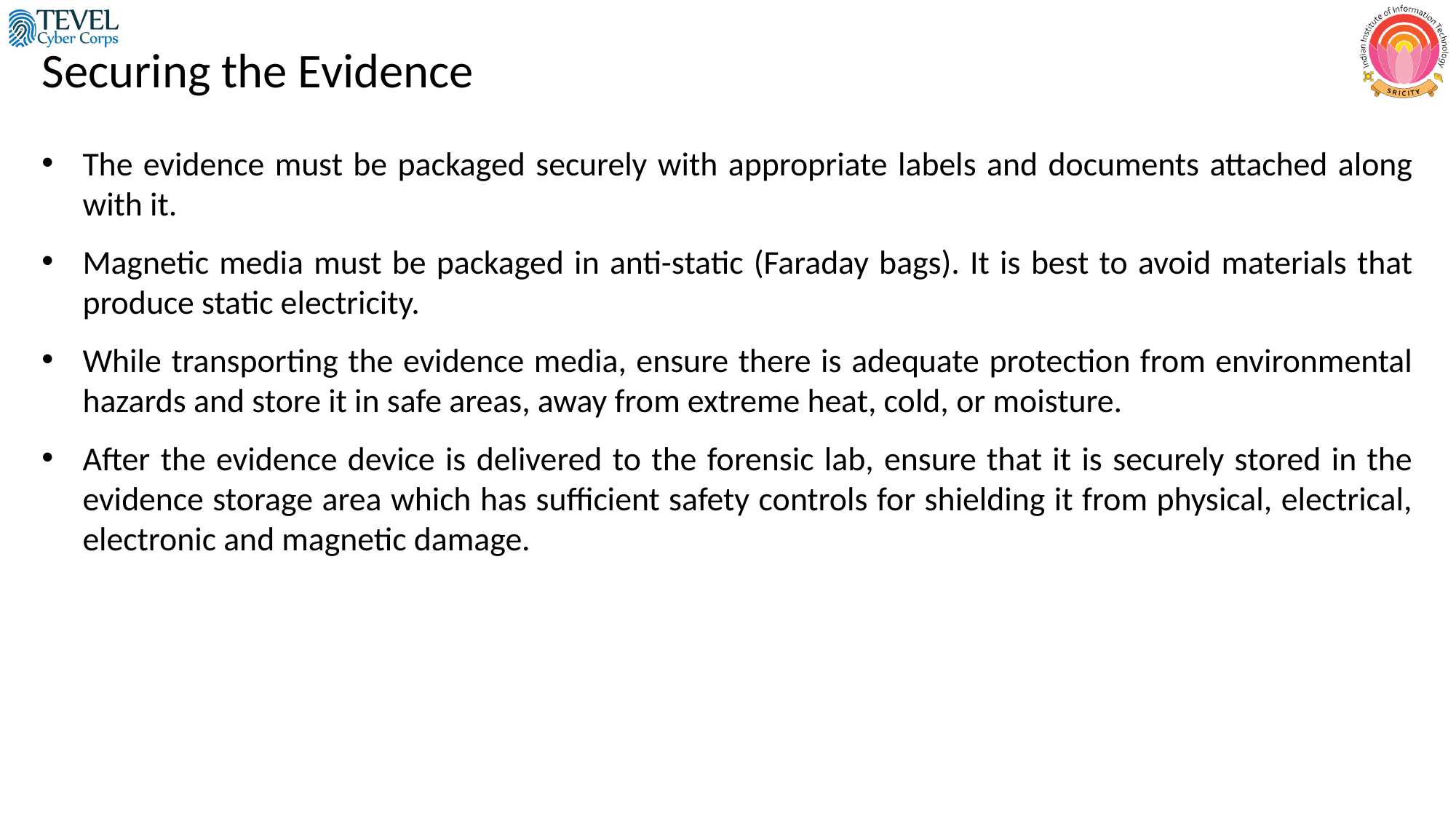

# Securing the Evidence
The evidence must be packaged securely with appropriate labels and documents attached along with it.
Magnetic media must be packaged in anti-static (Faraday bags). It is best to avoid materials that produce static electricity.
While transporting the evidence media, ensure there is adequate protection from environmental hazards and store it in safe areas, away from extreme heat, cold, or moisture.
After the evidence device is delivered to the forensic lab, ensure that it is securely stored in the evidence storage area which has sufficient safety controls for shielding it from physical, electrical, electronic and magnetic damage.